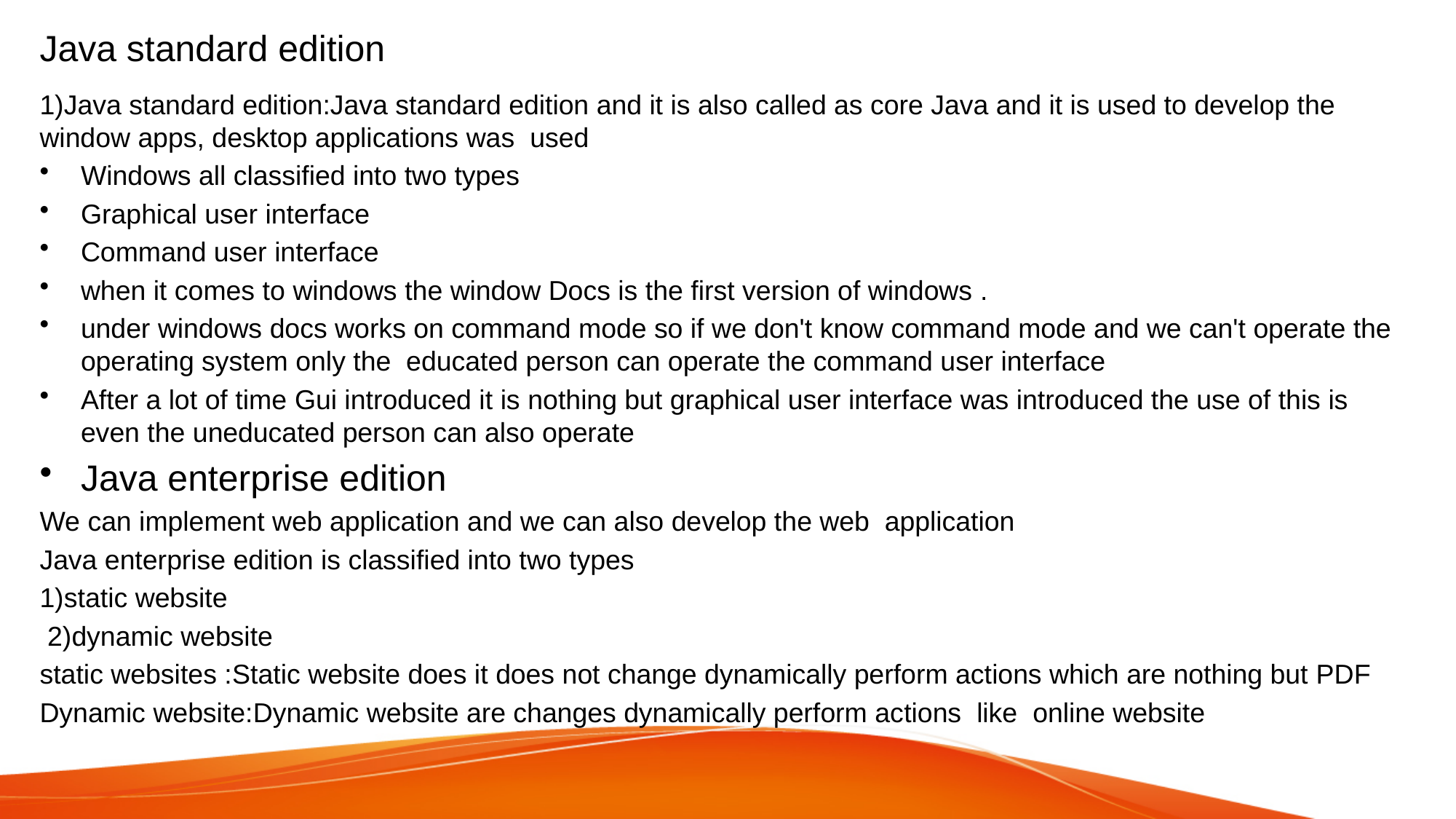

# Java standard edition
1)Java standard edition:Java standard edition and it is also called as core Java and it is used to develop the window apps, desktop applications was  used
Windows all classified into two types
Graphical user interface
Command user interface
when it comes to windows the window Docs is the first version of windows .
under windows docs works on command mode so if we don't know command mode and we can't operate the operating system only the  educated person can operate the command user interface
After a lot of time Gui introduced it is nothing but graphical user interface was introduced the use of this is even the uneducated person can also operate
Java enterprise edition
We can implement web application and we can also develop the web  application
Java enterprise edition is classified into two types
1)static website
 2)dynamic website
static websites :Static website does it does not change dynamically perform actions which are nothing but PDF
Dynamic website:Dynamic website are changes dynamically perform actions  like  online website